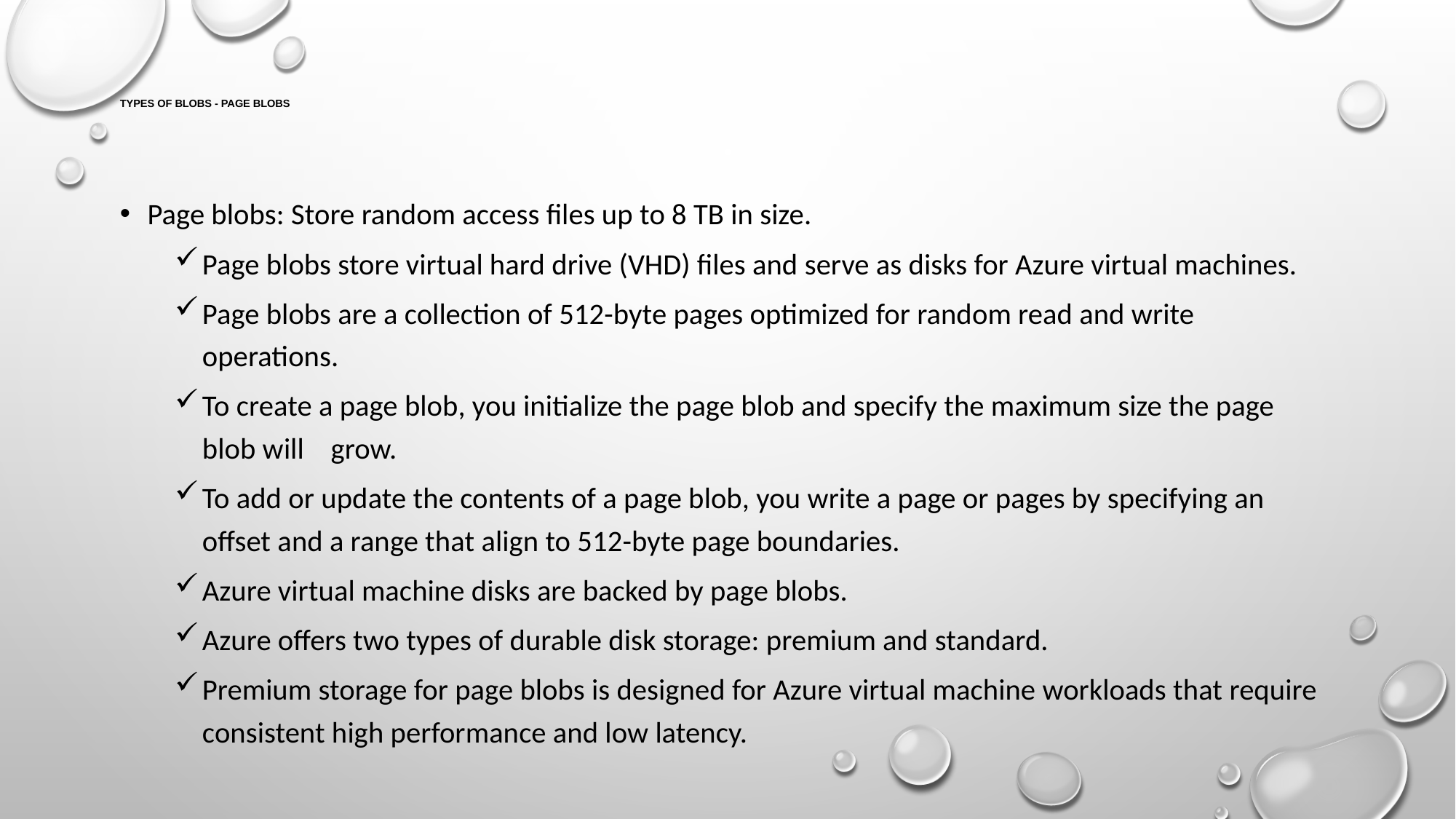

# Types of Blobs - Page blobs
Page blobs: Store random access files up to 8 TB in size.
Page blobs store virtual hard drive (VHD) files and serve as disks for Azure virtual machines.
Page blobs are a collection of 512-byte pages optimized for random read and write operations.
To create a page blob, you initialize the page blob and specify the maximum size the page blob will    grow.
To add or update the contents of a page blob, you write a page or pages by specifying an offset and a range that align to 512-byte page boundaries.
Azure virtual machine disks are backed by page blobs.
Azure offers two types of durable disk storage: premium and standard.
Premium storage for page blobs is designed for Azure virtual machine workloads that require consistent high performance and low latency.